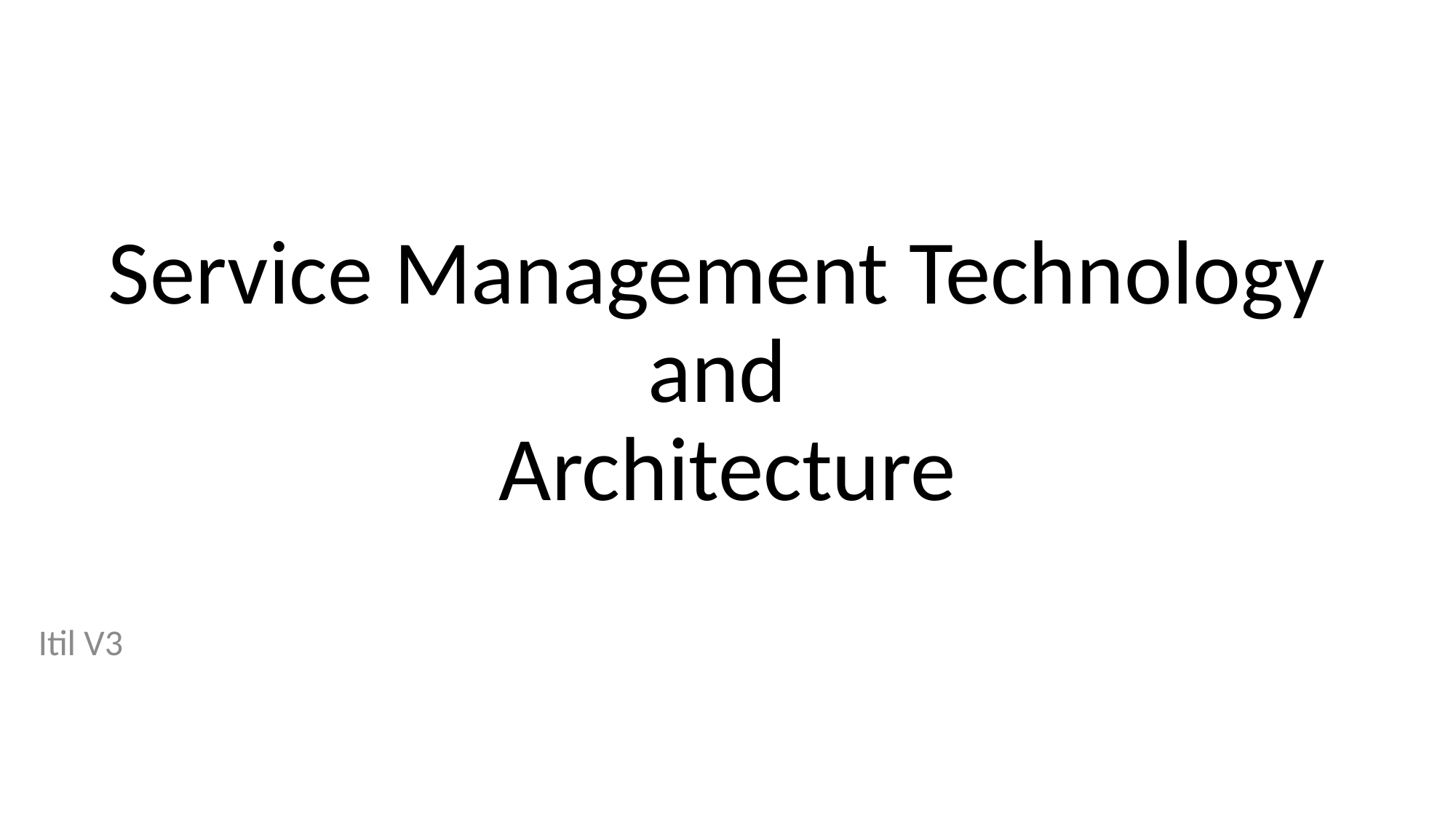

# Service Management Technology and Architecture
Itil V3